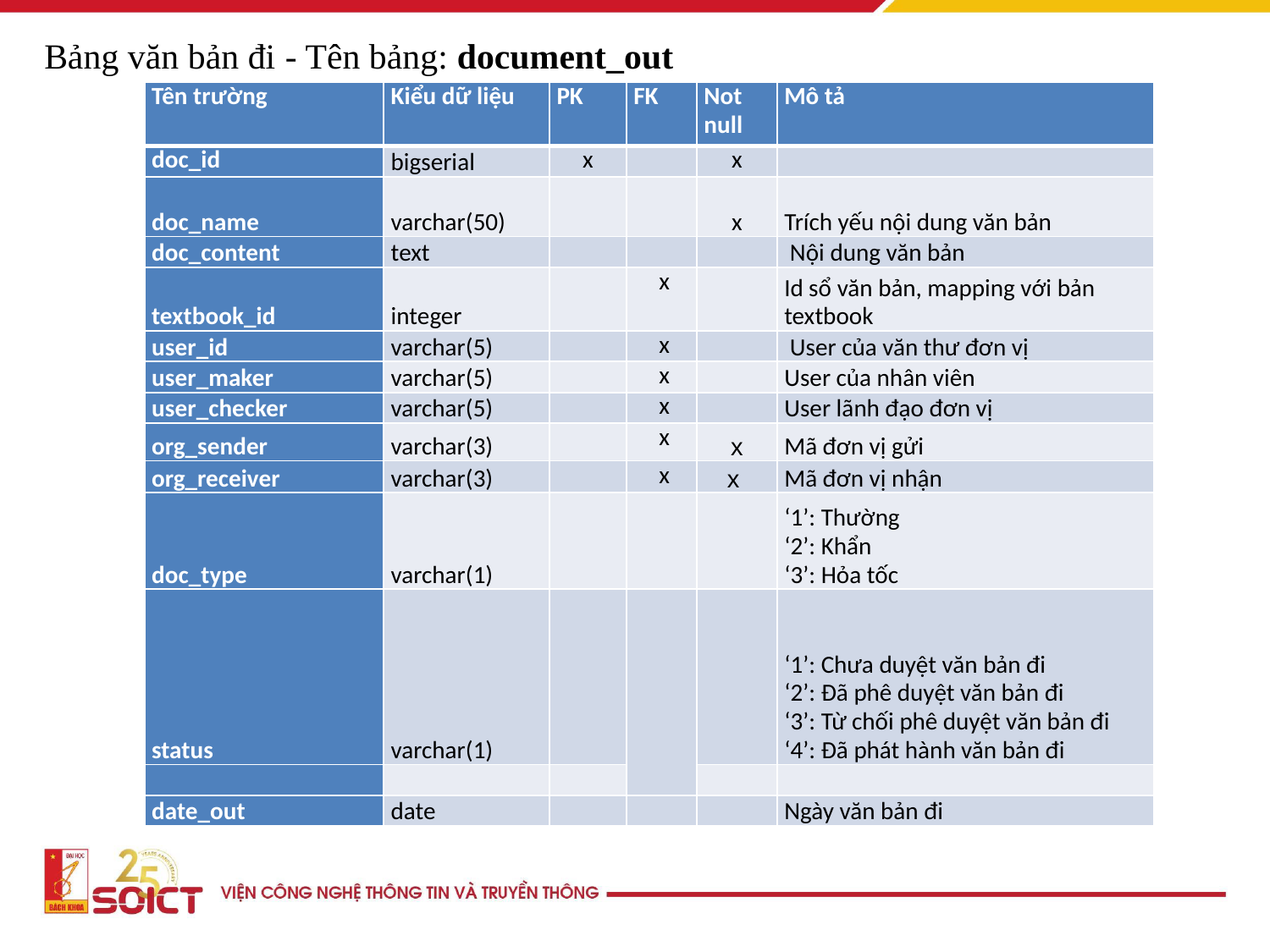

Bảng văn bản đi - Tên bảng: document_out
| Tên trường | Kiểu dữ liệu | PK | FK | Not null | Mô tả |
| --- | --- | --- | --- | --- | --- |
| doc\_id | bigserial | x |  | x |  |
| doc\_name | varchar(50) |  |  | x | Trích yếu nội dung văn bản |
| doc\_content | text |  |  |  | Nội dung văn bản |
| textbook\_id | integer |  | x |  | Id sổ văn bản, mapping với bản textbook |
| user\_id | varchar(5) |  | x |  | User của văn thư đơn vị |
| user\_maker | varchar(5) |  | x |  | User của nhân viên |
| user\_checker | varchar(5) |  | x |  | User lãnh đạo đơn vị |
| org\_sender | varchar(3) |  | x | x | Mã đơn vị gửi |
| org\_receiver | varchar(3) |  | x | x | Mã đơn vị nhận |
| doc\_type | varchar(1) |  |  |  | ‘1’: Thường ‘2’: Khẩn ‘3’: Hỏa tốc |
| status | varchar(1) |  |  |  | ‘1’: Chưa duyệt văn bản đi ‘2’: Đã phê duyệt văn bản đi ‘3’: Từ chối phê duyệt văn bản đi ‘4’: Đã phát hành văn bản đi |
|  |  |  |  |  |  |
| date\_out | date |  |  |  | Ngày văn bản đi |